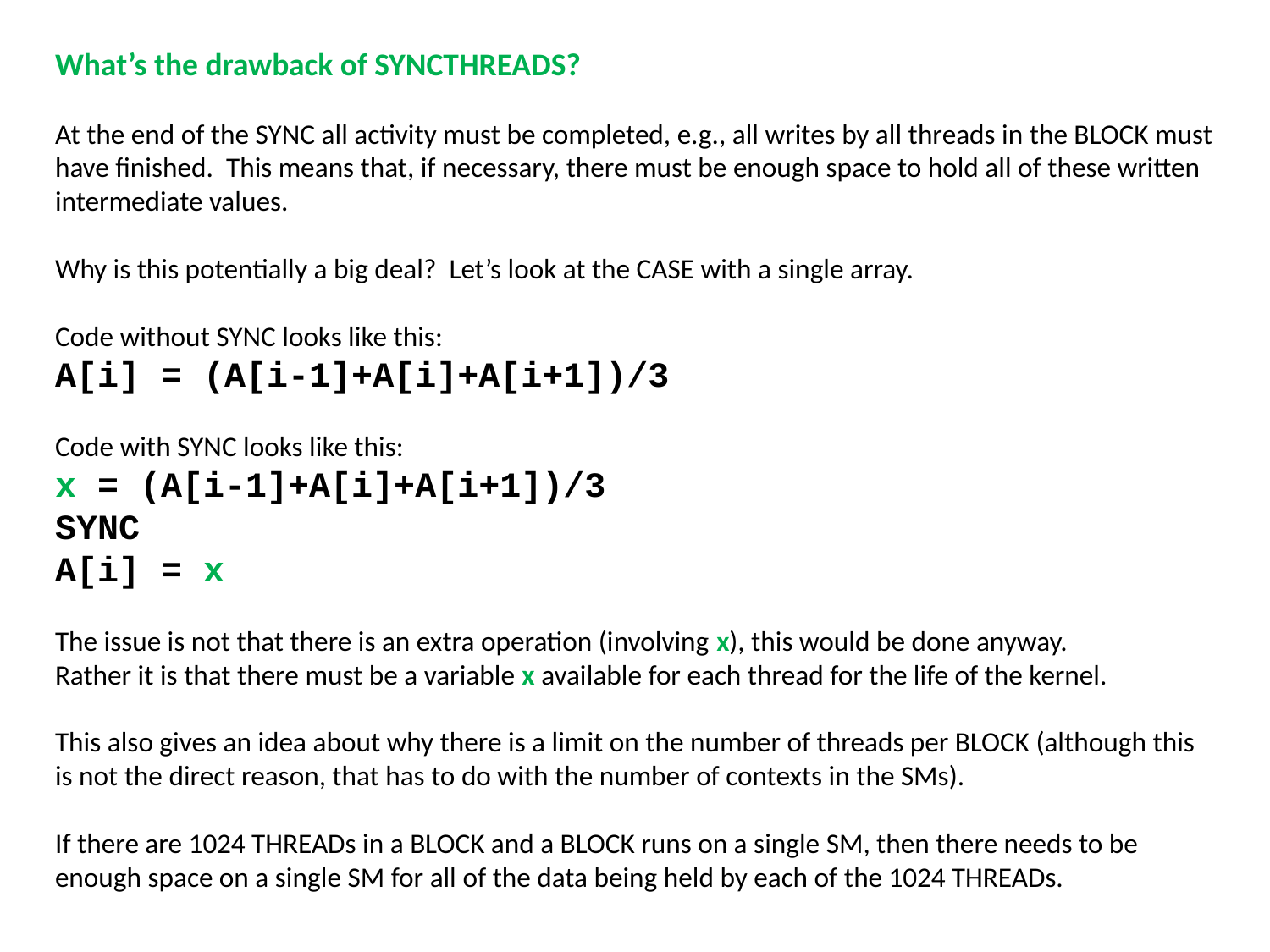

What’s the drawback of SYNCTHREADS?

At the end of the SYNC all activity must be completed, e.g., all writes by all threads in the BLOCK must have finished.  This means that, if necessary, there must be enough space to hold all of these written intermediate values.

Why is this potentially a big deal?  Let’s look at the CASE with a single array.

Code without SYNC looks like this:
A[i] = (A[i-1]+A[i]+A[i+1])/3

Code with SYNC looks like this:
x = (A[i-1]+A[i]+A[i+1])/3
SYNC
A[i] = x

The issue is not that there is an extra operation (involving x), this would be done anyway.
Rather it is that there must be a variable x available for each thread for the life of the kernel.

This also gives an idea about why there is a limit on the number of threads per BLOCK (although this is not the direct reason, that has to do with the number of contexts in the SMs).
If there are 1024 THREADs in a BLOCK and a BLOCK runs on a single SM, then there needs to be enough space on a single SM for all of the data being held by each of the 1024 THREADs.